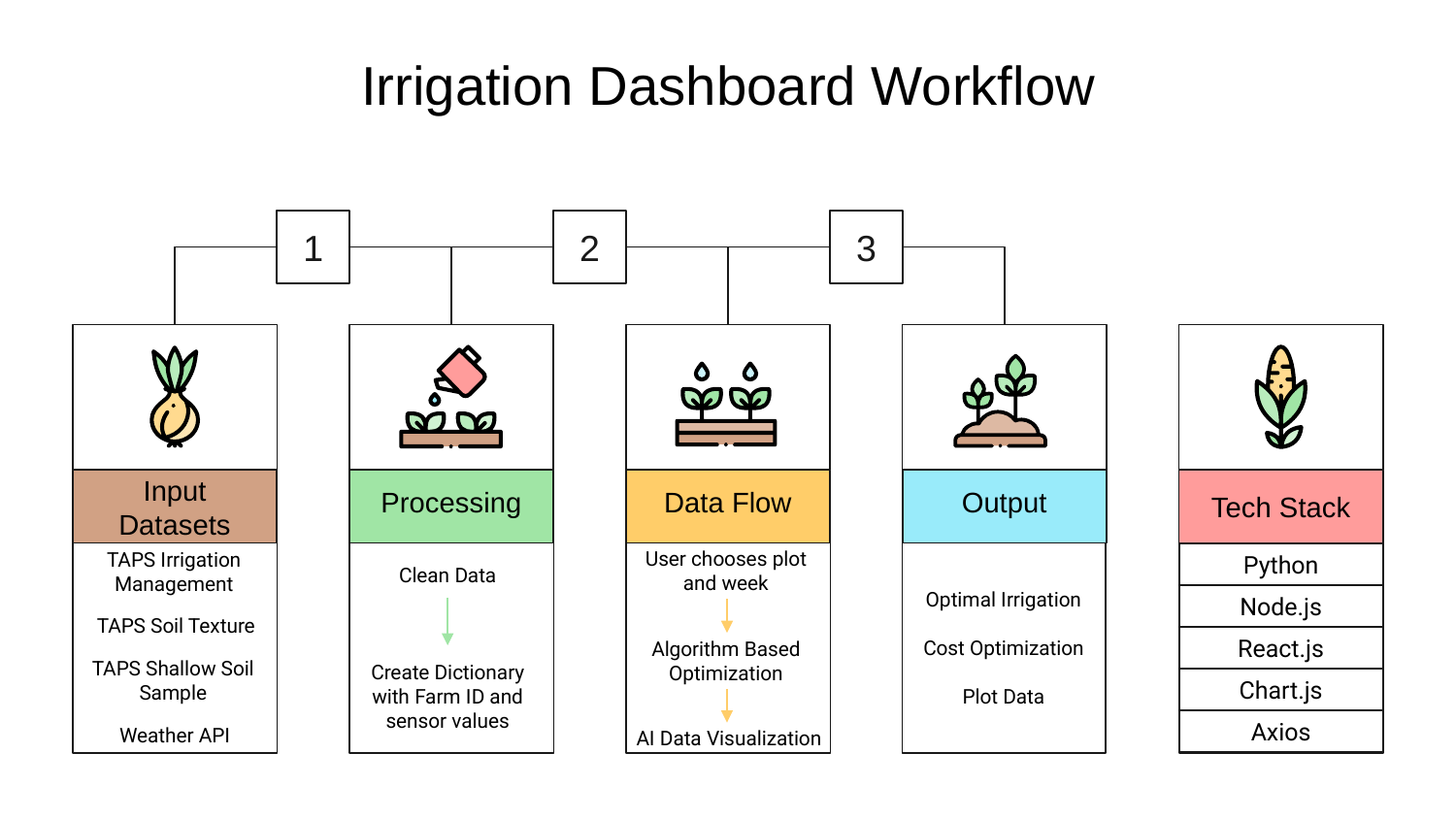

# Irrigation Dashboard Workflow
1
2
3

Input Datasets
Processing
Data Flow
Output
Tech Stack
User chooses plot and week
TAPS Irrigation Management

Python
Clean Data

Create Dictionary with Farm ID and sensor values

Optimal Irrigation
Cost Optimization

Plot Data

Node.js
TAPS Soil Texture
React.js
Algorithm Based Optimization
TAPS Shallow Soil Sample
Chart.js
Axios
Weather API
AI Data Visualization